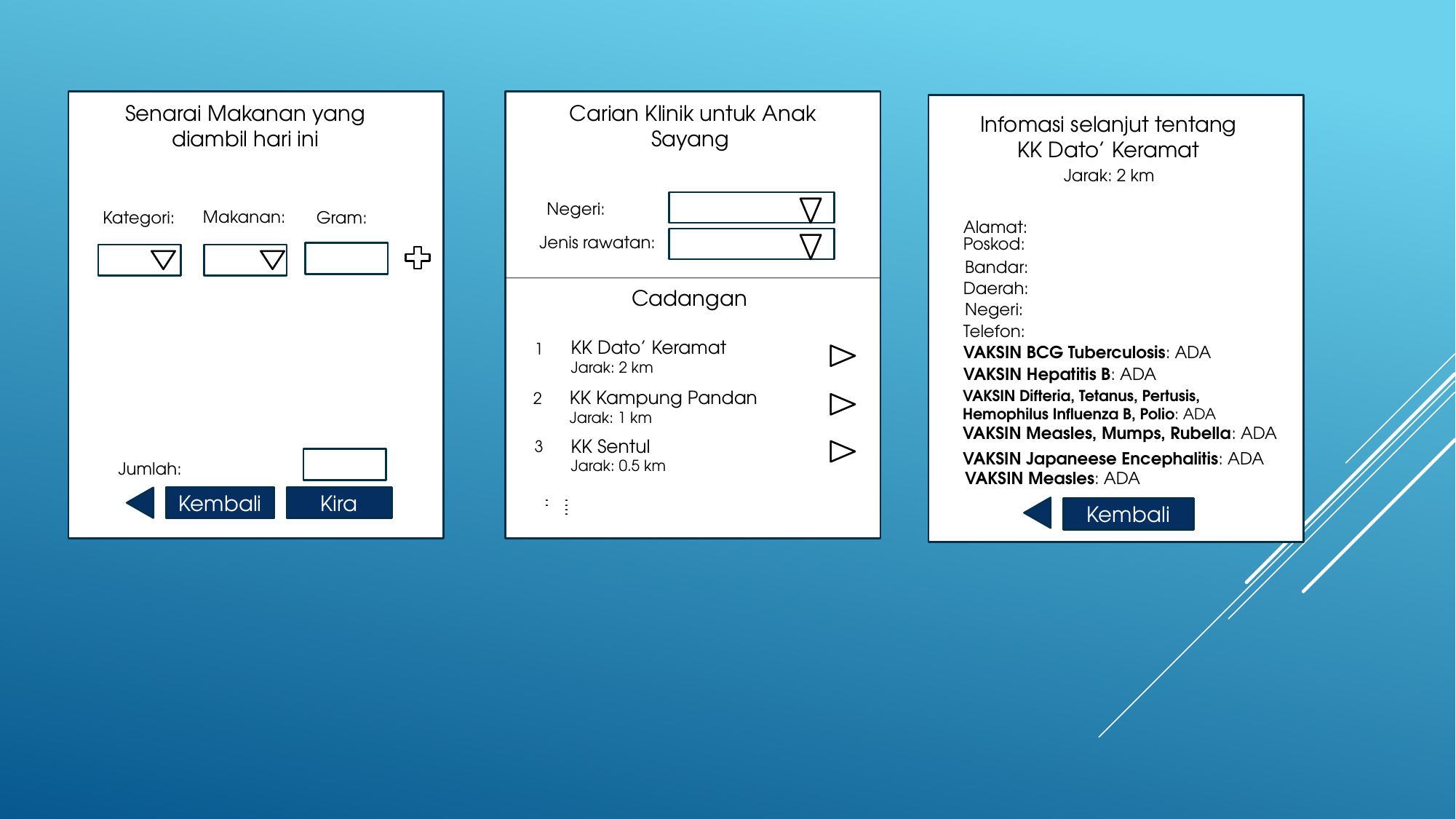

Senarai Makanan yang diambil hari ini
Carian Klinik untuk Anak Sayang

Infomasi selanjut tentang KK Dato’ Keramat
Jarak: 2 km

Negeri:

Makanan:
Kategori:
Gram:
Alamat:
Jenis rawatan:
Poskod:

Bandar:
Daerah:
Cadangan
Negeri:
Telefon:
KK Dato’ Keramat
Jarak: 2 km
1
VAKSIN BCG Tuberculosis: ADA

VAKSIN Hepatitis B: ADA
VAKSIN Difteria, Tetanus, Pertusis, Hemophilus Influenza B, Polio: ADA
KK Kampung Pandan
Jarak: 1 km
2

VAKSIN Measles, Mumps, Rubella: ADA
KK Sentul
Jarak: 0.5 km
3

VAKSIN Japaneese Encephalitis: ADA

Jumlah:
VAKSIN Measles: ADA
Kembali
Kira
......

Kembali